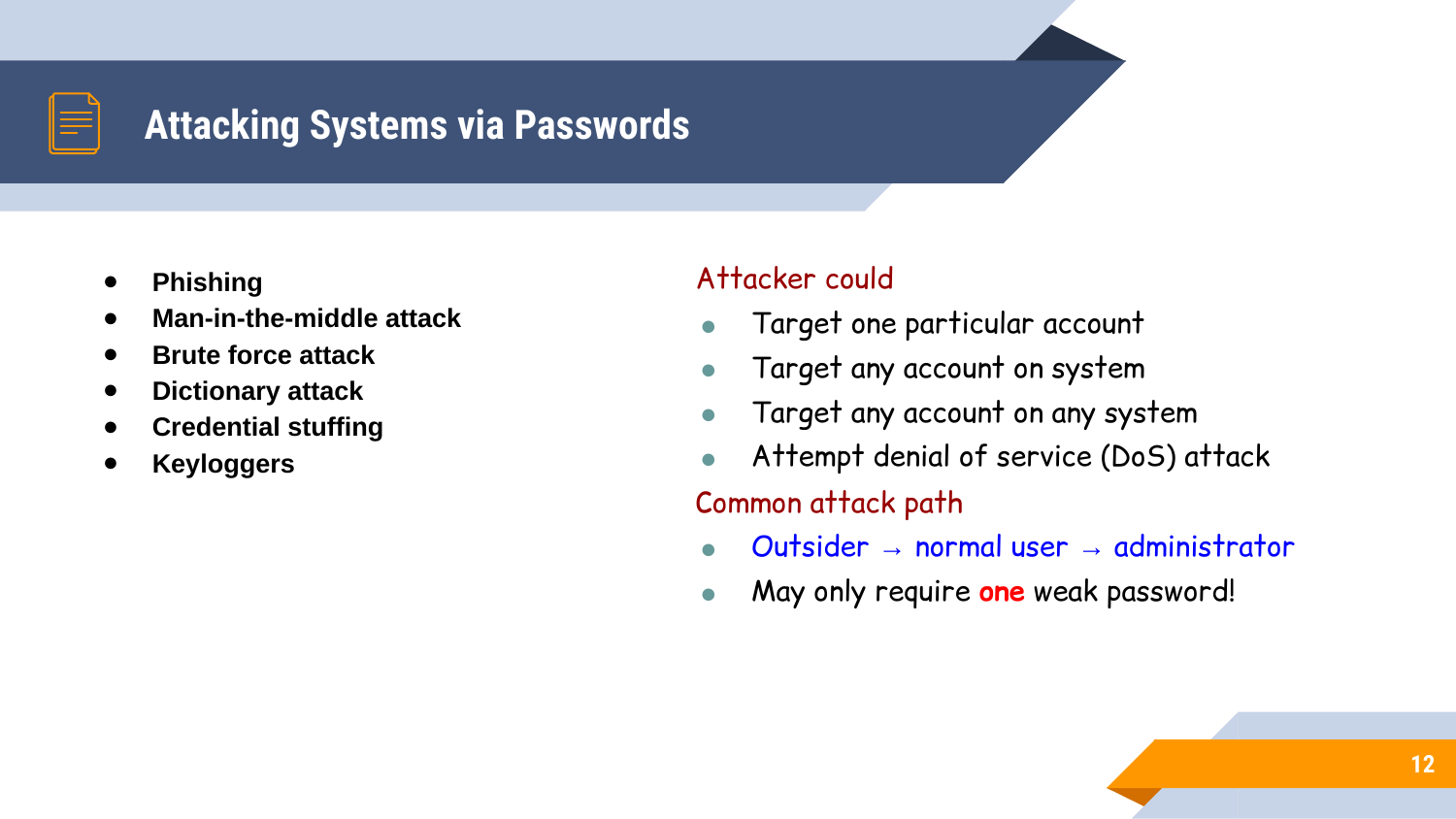

# Attacking Systems via Passwords

Phishing
Man-in-the-middle attack
Brute force attack
Dictionary attack
Credential stuffing
Keyloggers

Attacker could
Target one particular account
Target any account on system
Target any account on any system
Attempt denial of service (DoS) attack
Common attack path
Outsider → normal user → administrator
May only require one weak password!
12